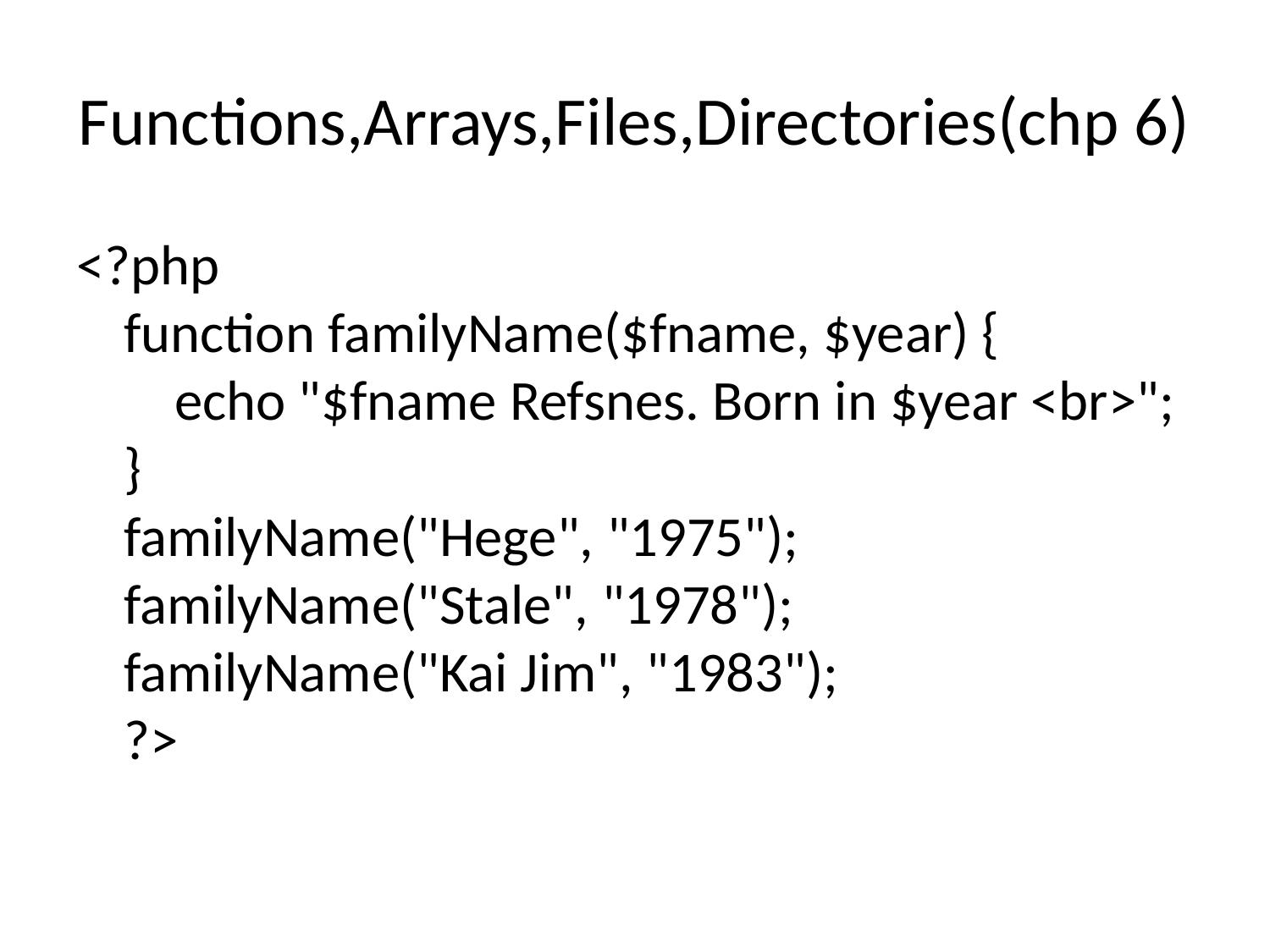

# Functions,Arrays,Files,Directories(chp 6)
<?php
function familyName($fname, $year) {
    echo "$fname Refsnes. Born in $year <br>";
}
familyName("Hege", "1975");
familyName("Stale", "1978");
familyName("Kai Jim", "1983");
?>